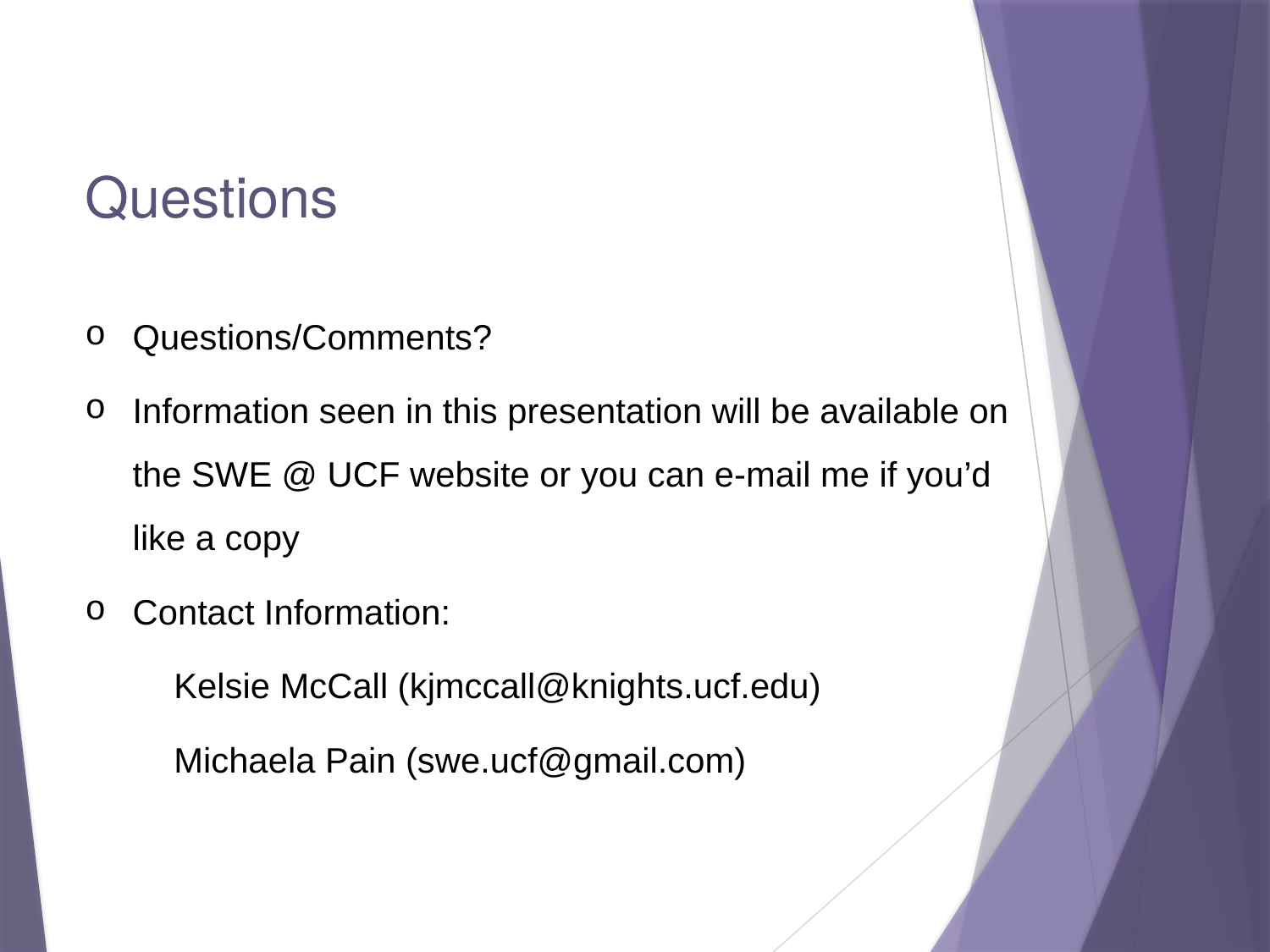

# Questions
Questions/Comments?
Information seen in this presentation will be available on the SWE @ UCF website or you can e-mail me if you’d like a copy
Contact Information:
Kelsie McCall (kjmccall@knights.ucf.edu)
Michaela Pain (swe.ucf@gmail.com)